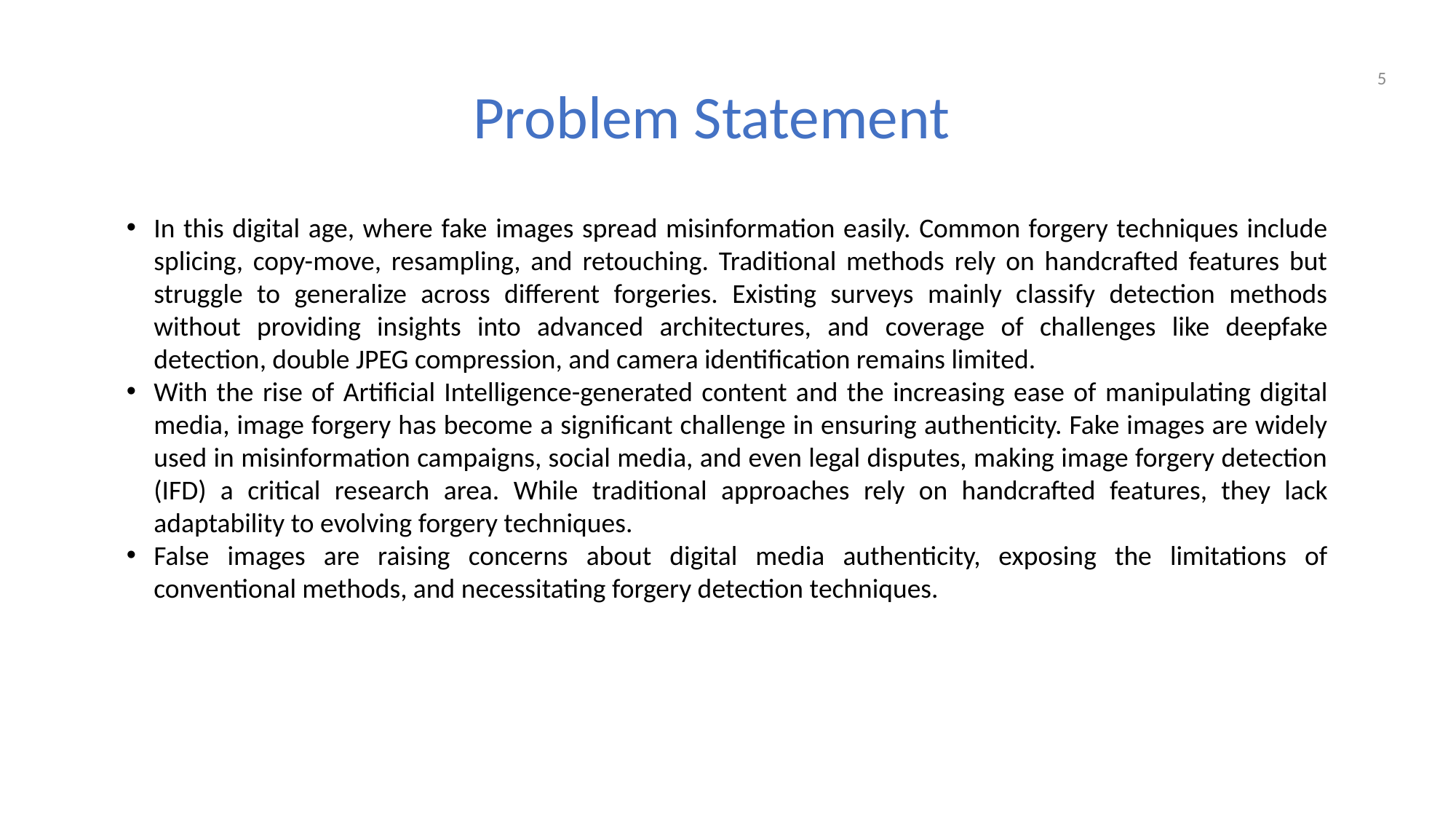

5
# Problem Statement
In this digital age, where fake images spread misinformation easily. Common forgery techniques include splicing, copy-move, resampling, and retouching. Traditional methods rely on handcrafted features but struggle to generalize across different forgeries. Existing surveys mainly classify detection methods without providing insights into advanced architectures, and coverage of challenges like deepfake detection, double JPEG compression, and camera identification remains limited.
With the rise of Artificial Intelligence-generated content and the increasing ease of manipulating digital media, image forgery has become a significant challenge in ensuring authenticity. Fake images are widely used in misinformation campaigns, social media, and even legal disputes, making image forgery detection (IFD) a critical research area. While traditional approaches rely on handcrafted features, they lack adaptability to evolving forgery techniques.
False images are raising concerns about digital media authenticity, exposing the limitations of conventional methods, and necessitating forgery detection techniques.